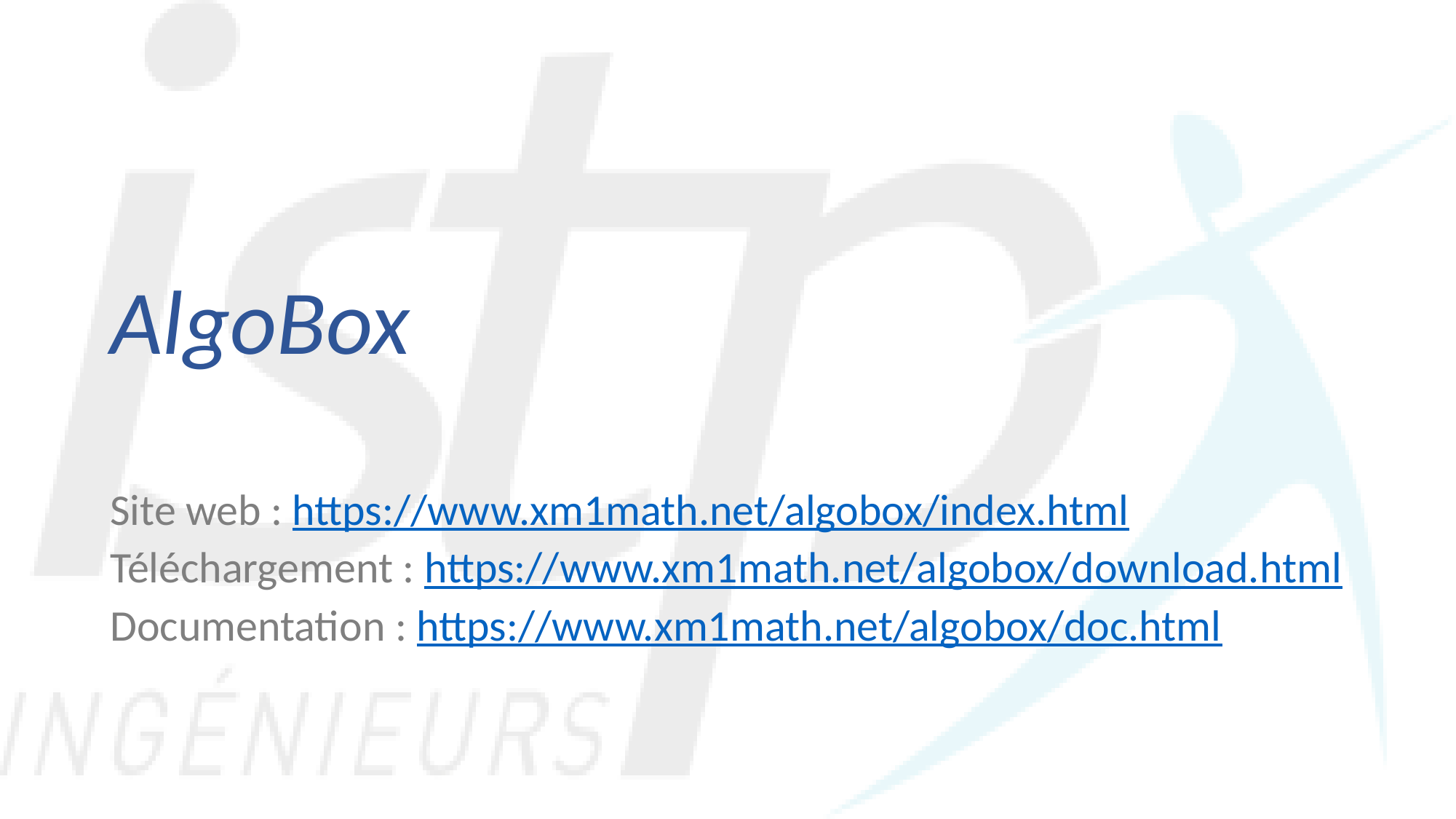

AlgoBox
Site web : https://www.xm1math.net/algobox/index.html
Téléchargement : https://www.xm1math.net/algobox/download.html
Documentation : https://www.xm1math.net/algobox/doc.html